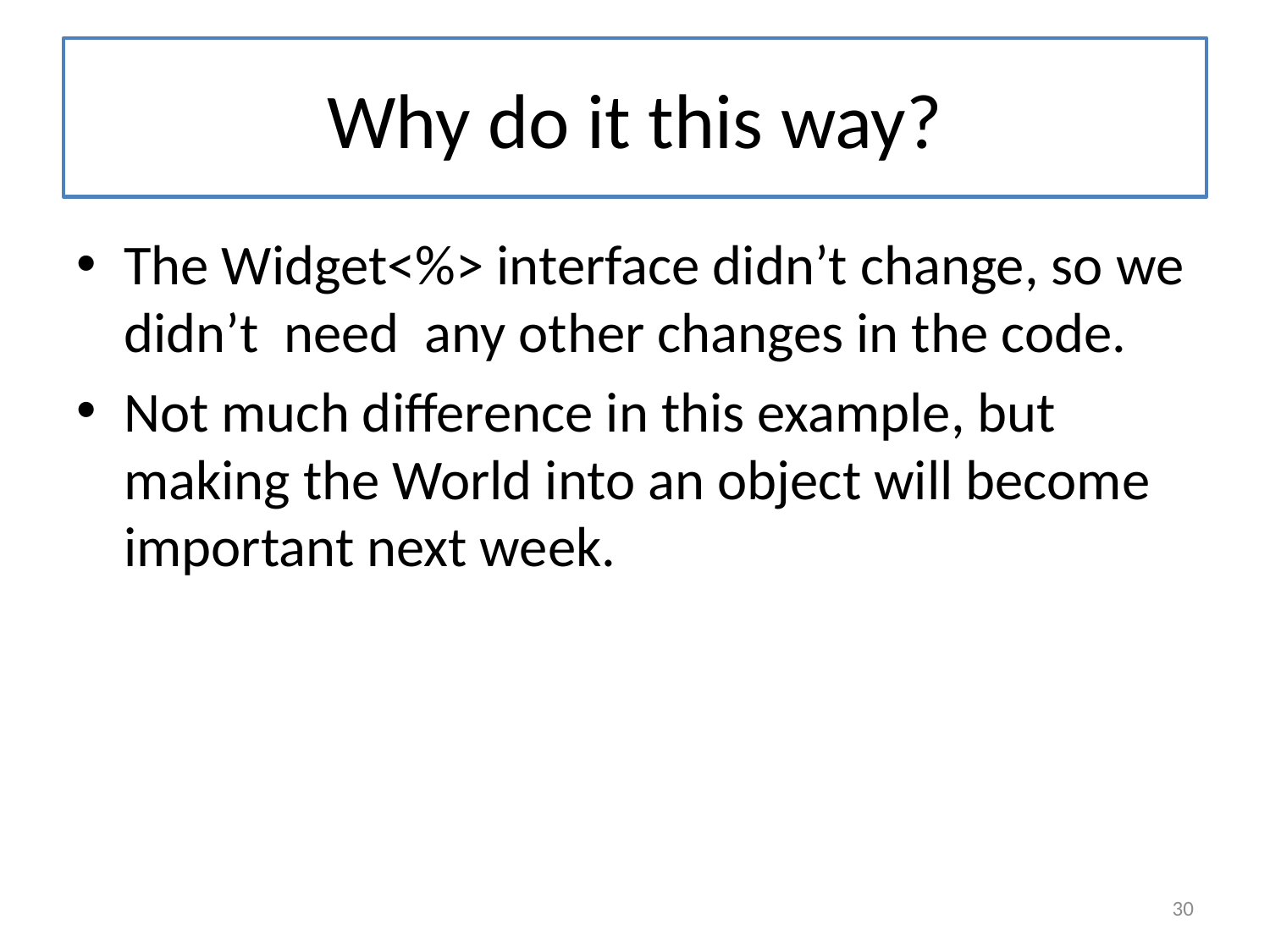

# Why do it this way?
The Widget<%> interface didn’t change, so we didn’t  need  any other changes in the code.
Not much difference in this example, but making the World into an object will become important next week.
30